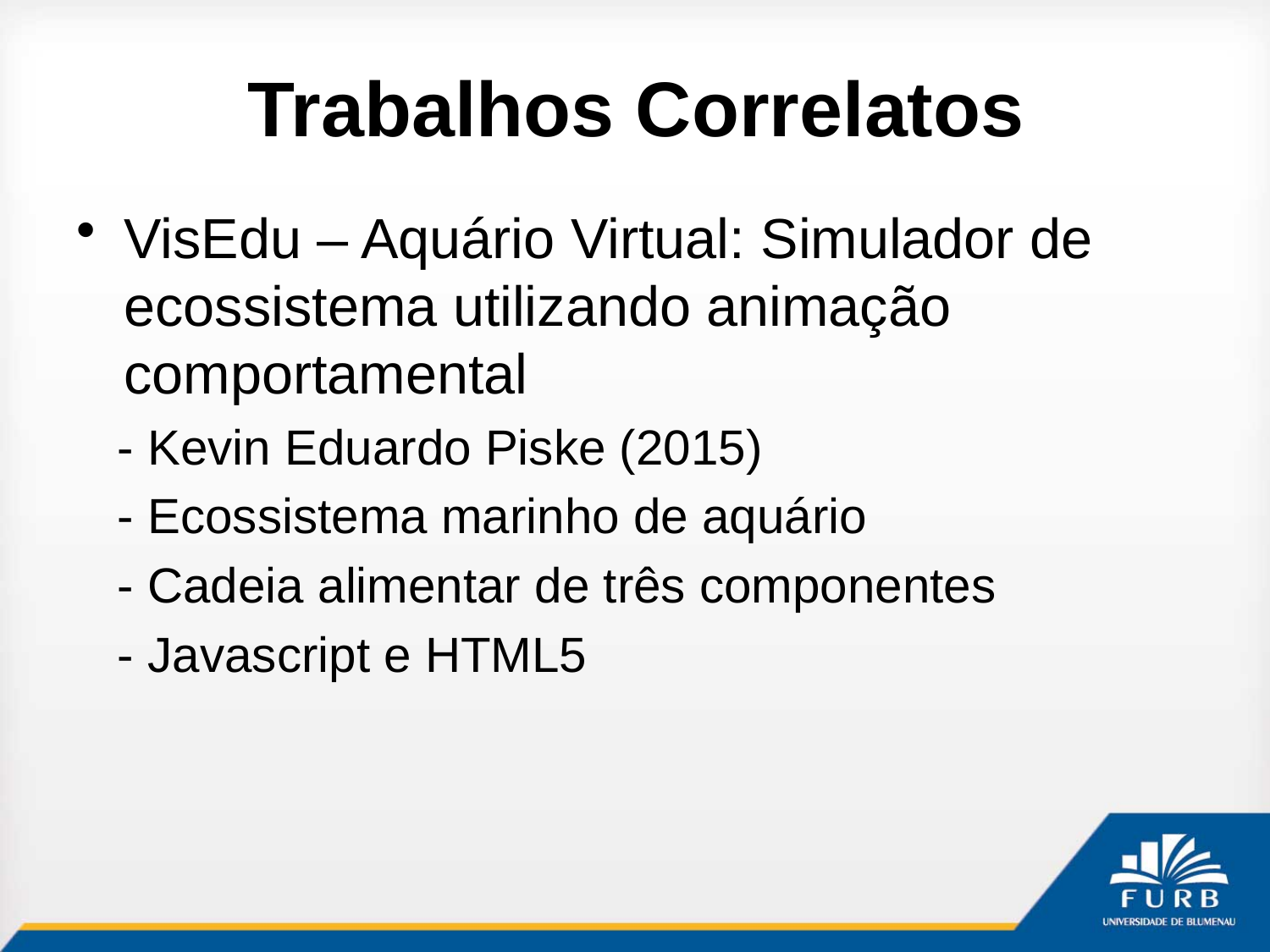

# Trabalhos Correlatos
VisEdu – Aquário Virtual: Simulador de ecossistema utilizando animação comportamental
   - Kevin Eduardo Piske (2015)
   - Ecossistema marinho de aquário
   - Cadeia alimentar de três componentes
   - Javascript e HTML5